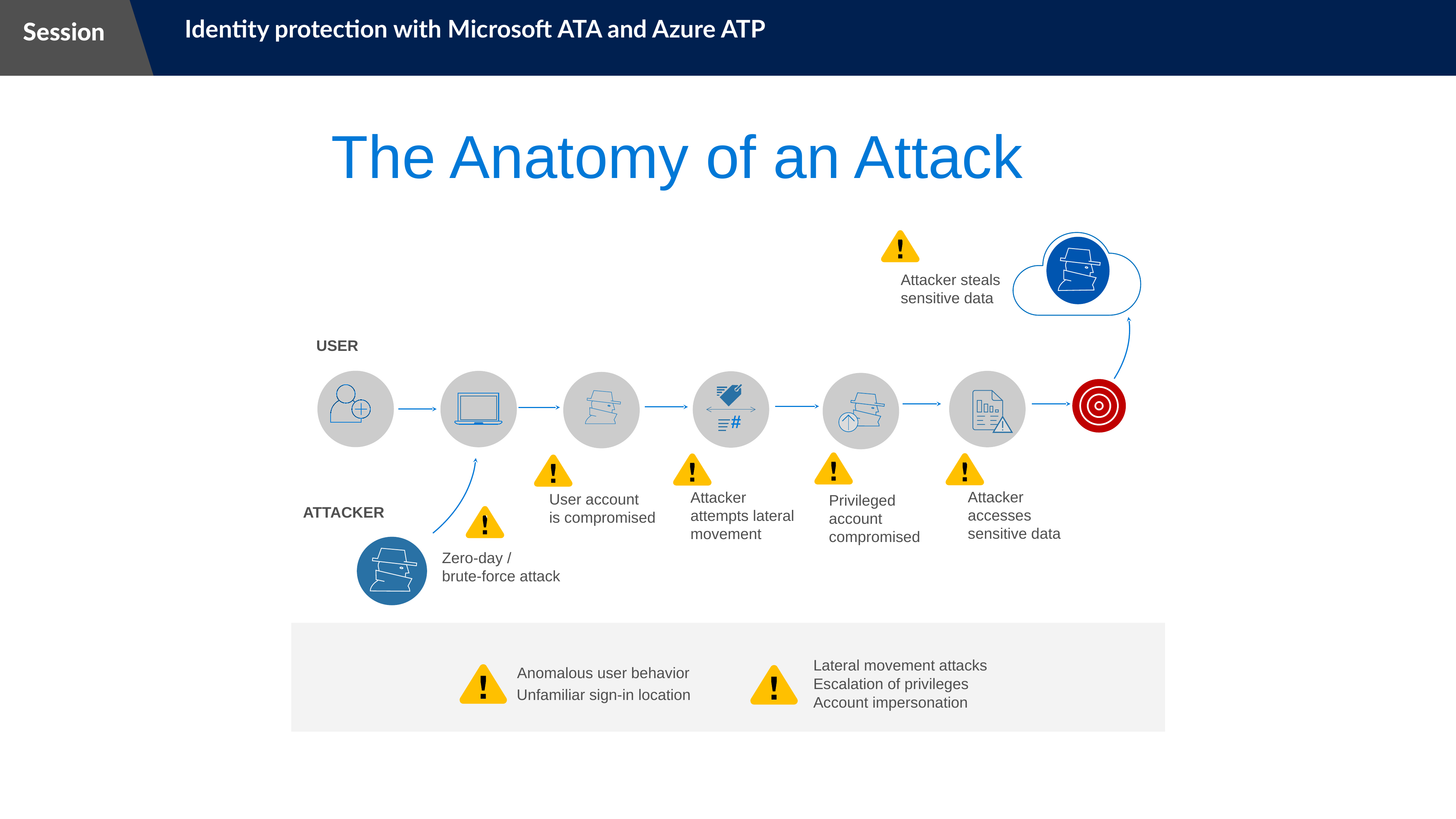

# The Anatomy of an Attack

Attacker steals sensitive data
USER

#

Attacker accesses sensitive data
Attacker attempts lateral movement
User account
is compromised
Privileged account compromised
ATTACKER

Zero-day /
brute-force attack

Lateral movement attacks
Anomalous user behavior

Escalation of privileges
Unfamiliar sign-in location
Account impersonation